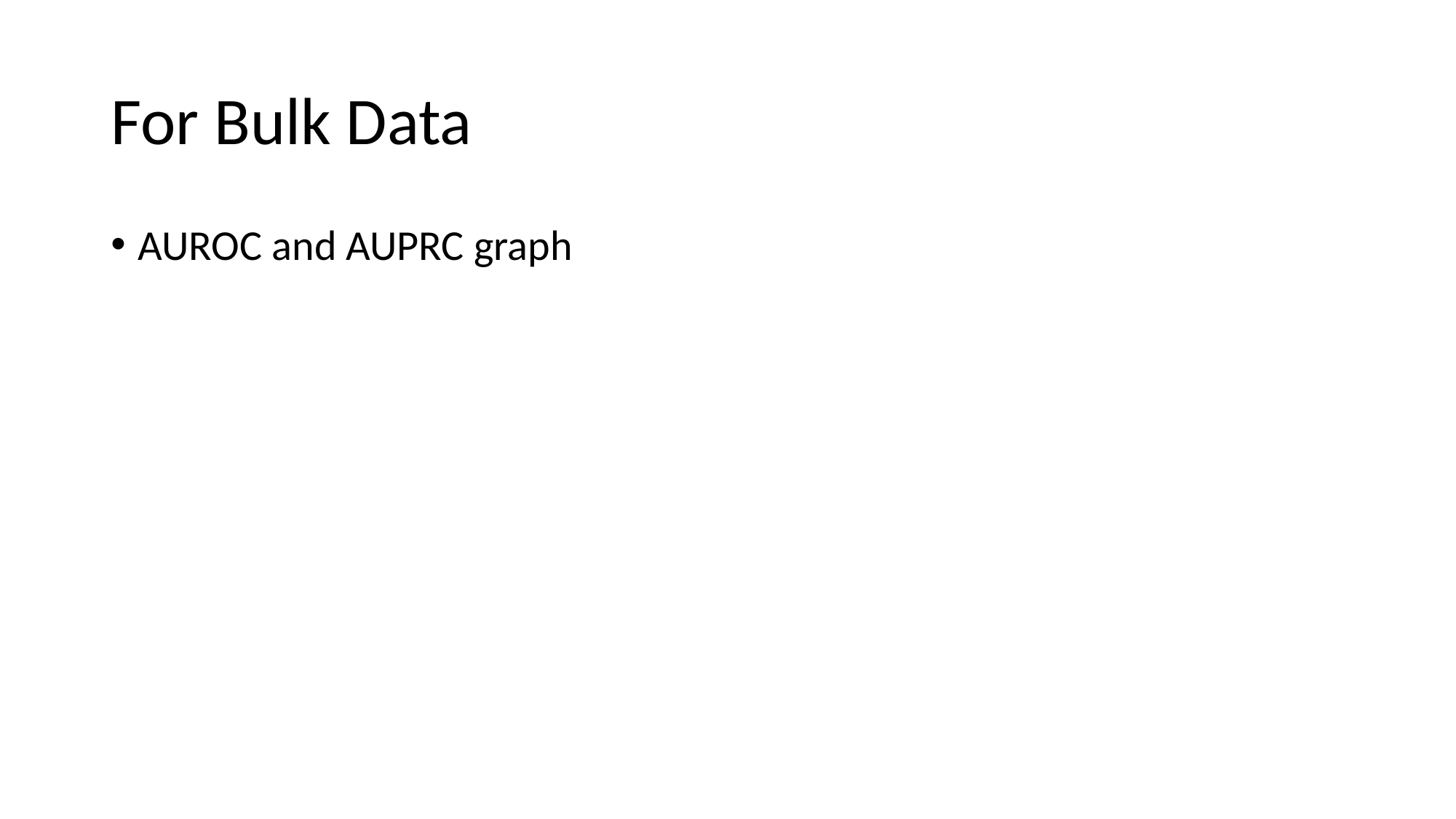

# For Bulk Data
AUROC and AUPRC graph